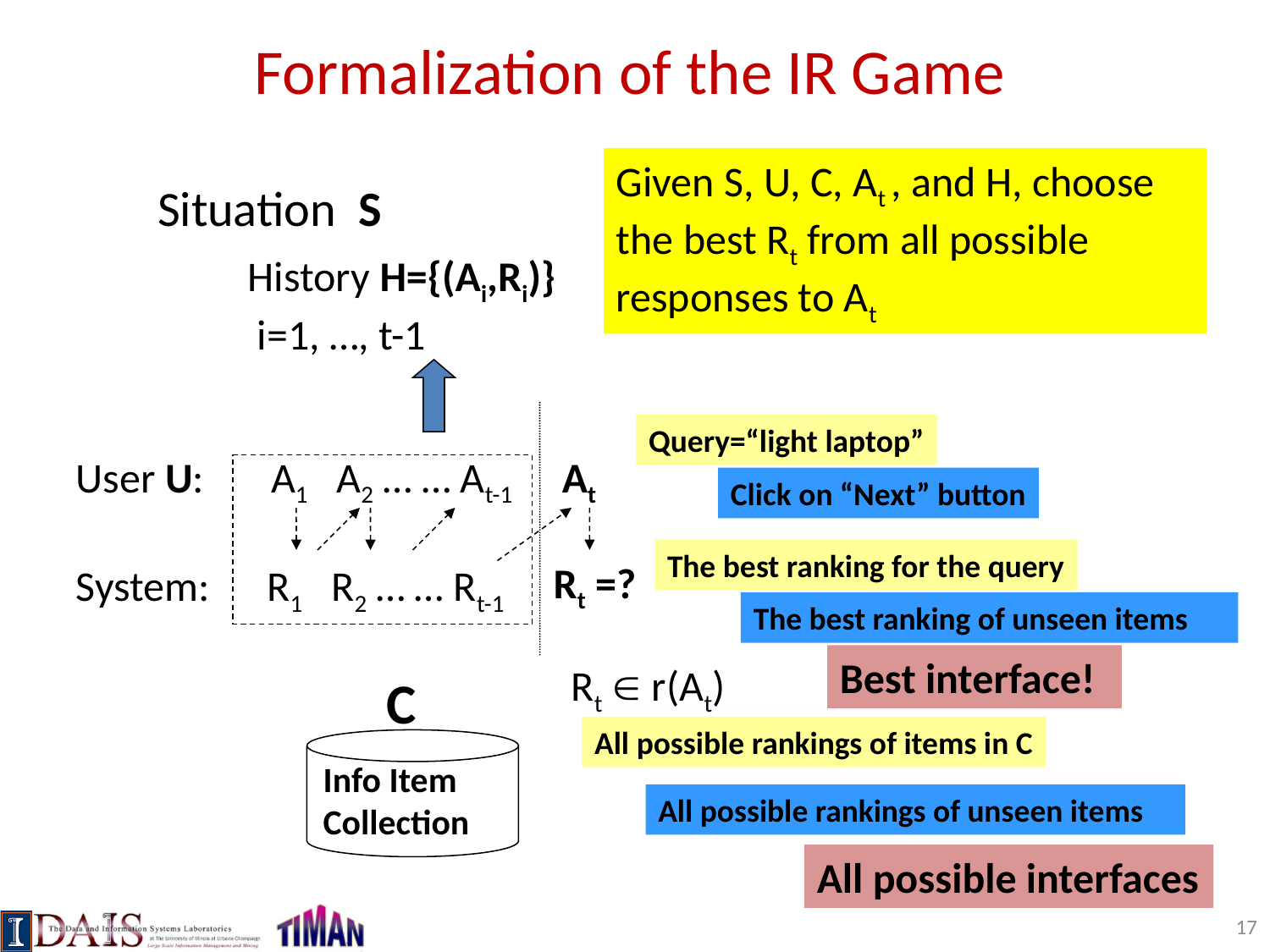

# Formalization of the IR Game
Given S, U, C, At , and H, choose
the best Rt from all possible
responses to At
Situation  S
History H={(Ai,Ri)}
 i=1, …, t-1

Query=“light laptop”
User U:       A1   A2 … … At-1         At

System:      R1   R2 … … Rt-1

Click on “Next” button

Rt =?
Rt ∈ r(At)
The best ranking for the query
The best ranking of unseen items
Best interface!
All possible interfaces
C
All possible rankings of items in C

Info Item
Collection
All possible rankings of unseen items
17